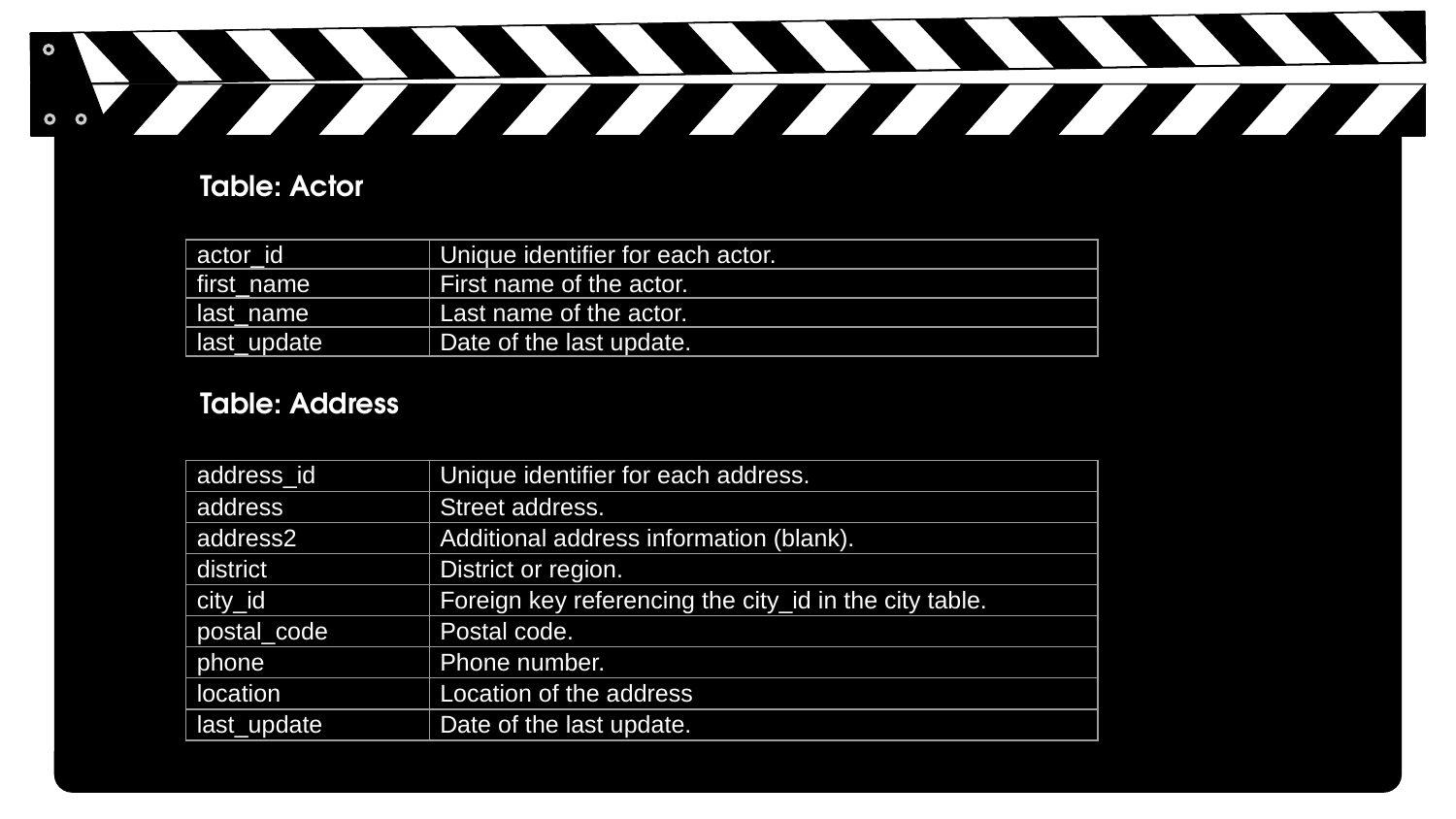

Table: Actor
| actor\_id | Unique identifier for each actor. |
| --- | --- |
| first\_name | First name of the actor. |
| last\_name | Last name of the actor. |
| last\_update | Date of the last update. |
Table: Address
| address\_id | Unique identifier for each address. |
| --- | --- |
| address | Street address. |
| address2 | Additional address information (blank). |
| district | District or region. |
| city\_id | Foreign key referencing the city\_id in the city table. |
| postal\_code | Postal code. |
| phone | Phone number. |
| location | Location of the address |
| last\_update | Date of the last update. |